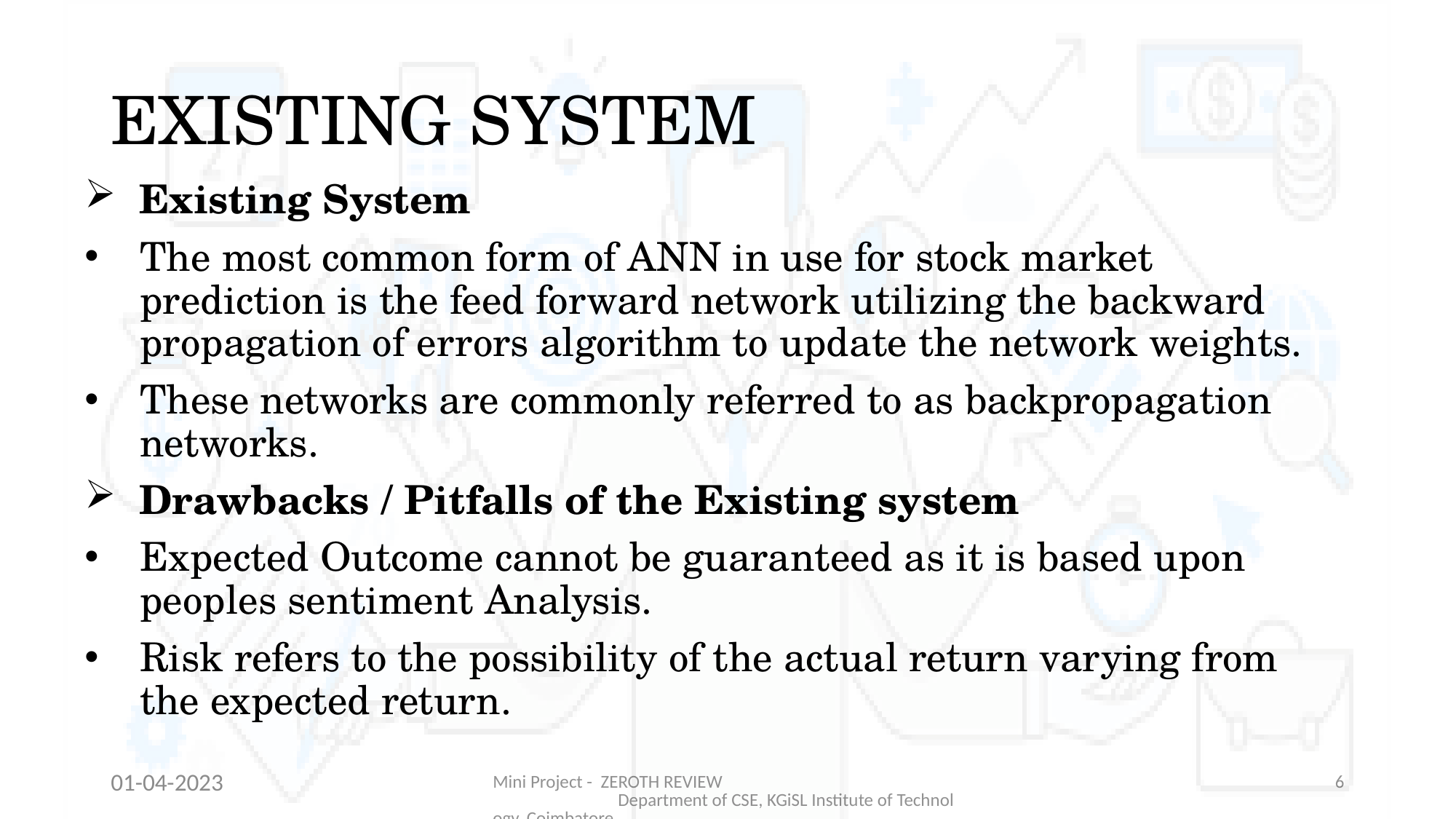

# EXISTING SYSTEM
Existing System
The most common form of ANN in use for stock market prediction is the feed forward network utilizing the backward propagation of errors algorithm to update the network weights.
These networks are commonly referred to as backpropagation networks.
Drawbacks / Pitfalls of the Existing system
Expected Outcome cannot be guaranteed as it is based upon peoples sentiment Analysis.
Risk refers to the possibility of the actual return varying from the expected return.

01-04-2023
Mini Project -  ZEROTH REVIEW                                                                                       Department of CSE, KGiSL Institute of Technology, Coimbatore
6